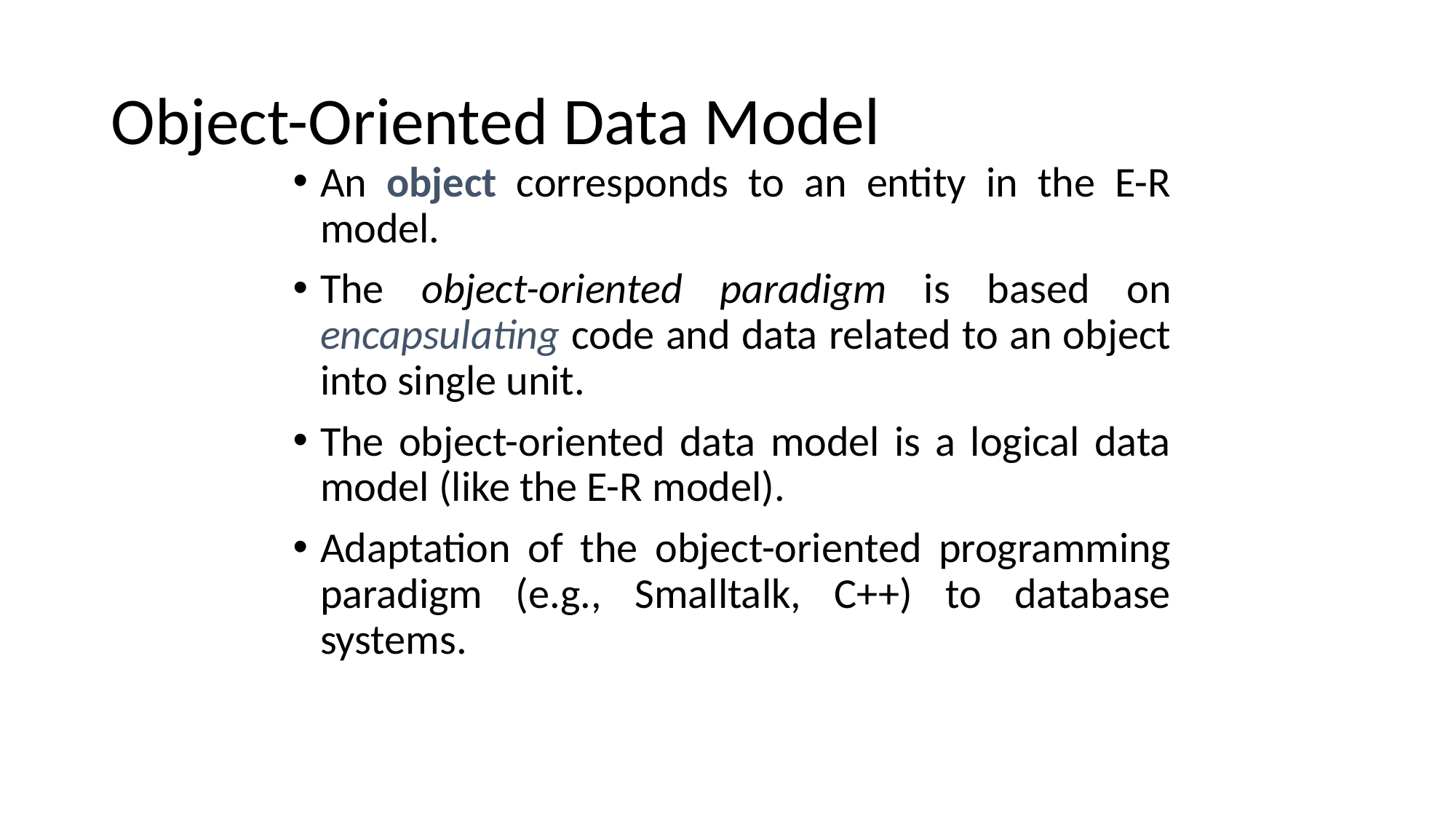

# Object-Oriented Data Model
An object corresponds to an entity in the E-R model.
The object-oriented paradigm is based on encapsulating code and data related to an object into single unit.
The object-oriented data model is a logical data model (like the E-R model).
Adaptation of the object-oriented programming paradigm (e.g., Smalltalk, C++) to database systems.